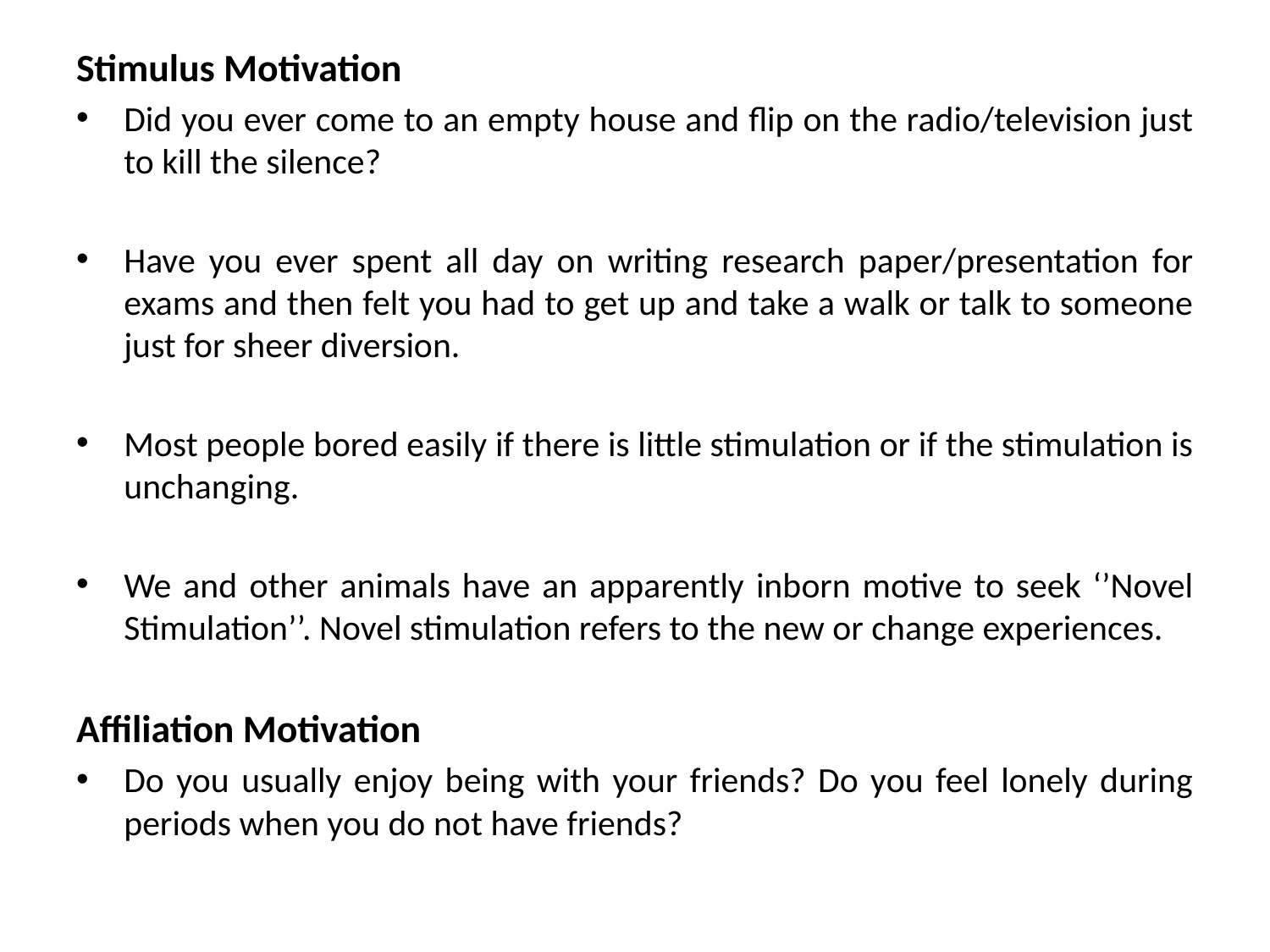

Stimulus Motivation
Did you ever come to an empty house and flip on the radio/television just to kill the silence?

Have you ever spent all day on writing research paper/presentation for exams and then felt you had to get up and take a walk or talk to someone just for sheer diversion.

Most people bored easily if there is little stimulation or if the stimulation is unchanging.

We and other animals have an apparently inborn motive to seek ‘’Novel Stimulation’’. Novel stimulation refers to the new or change experiences.

Affiliation Motivation
Do you usually enjoy being with your friends? Do you feel lonely during periods when you do not have friends?